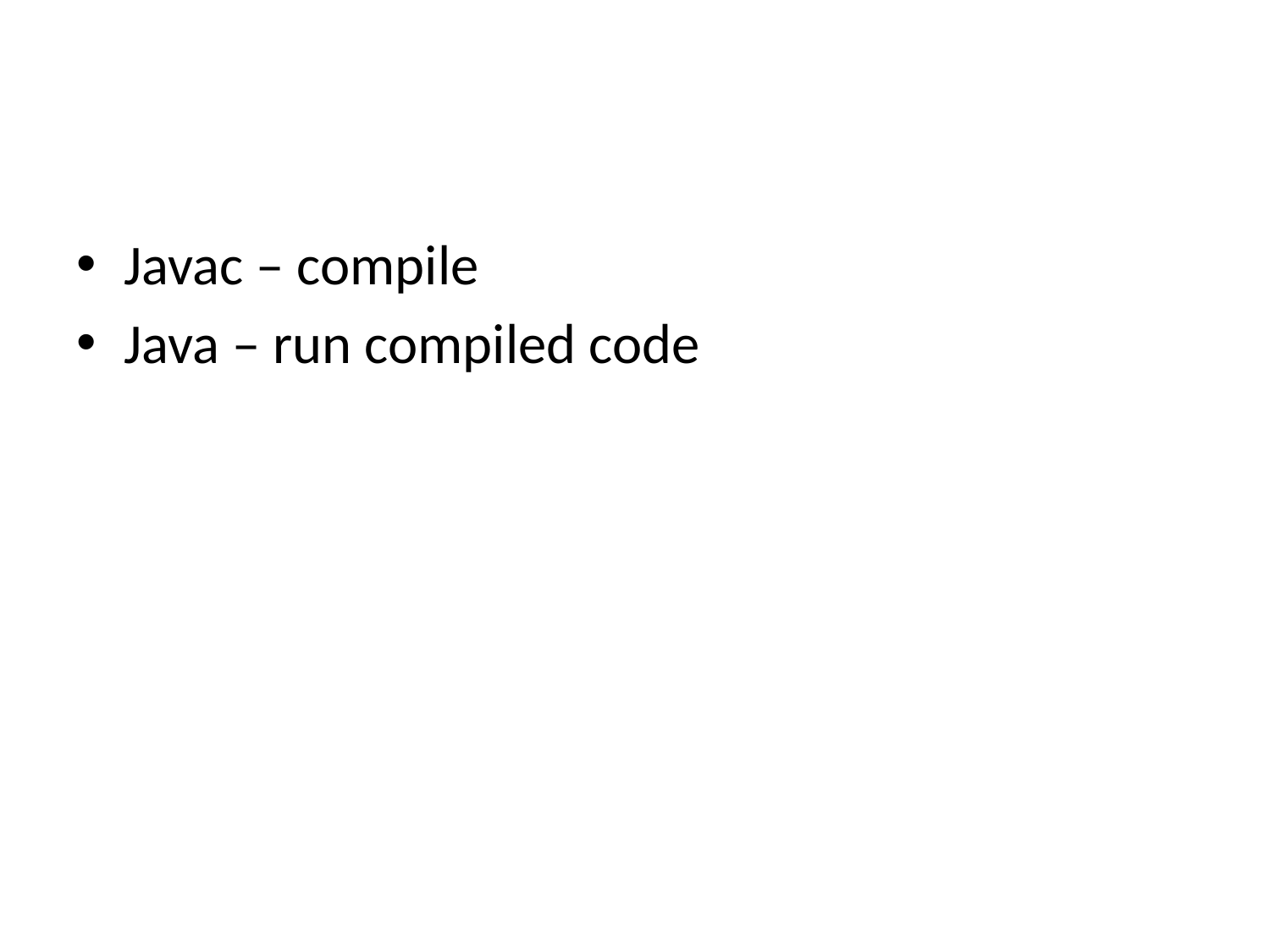

#
Javac – compile
Java – run compiled code